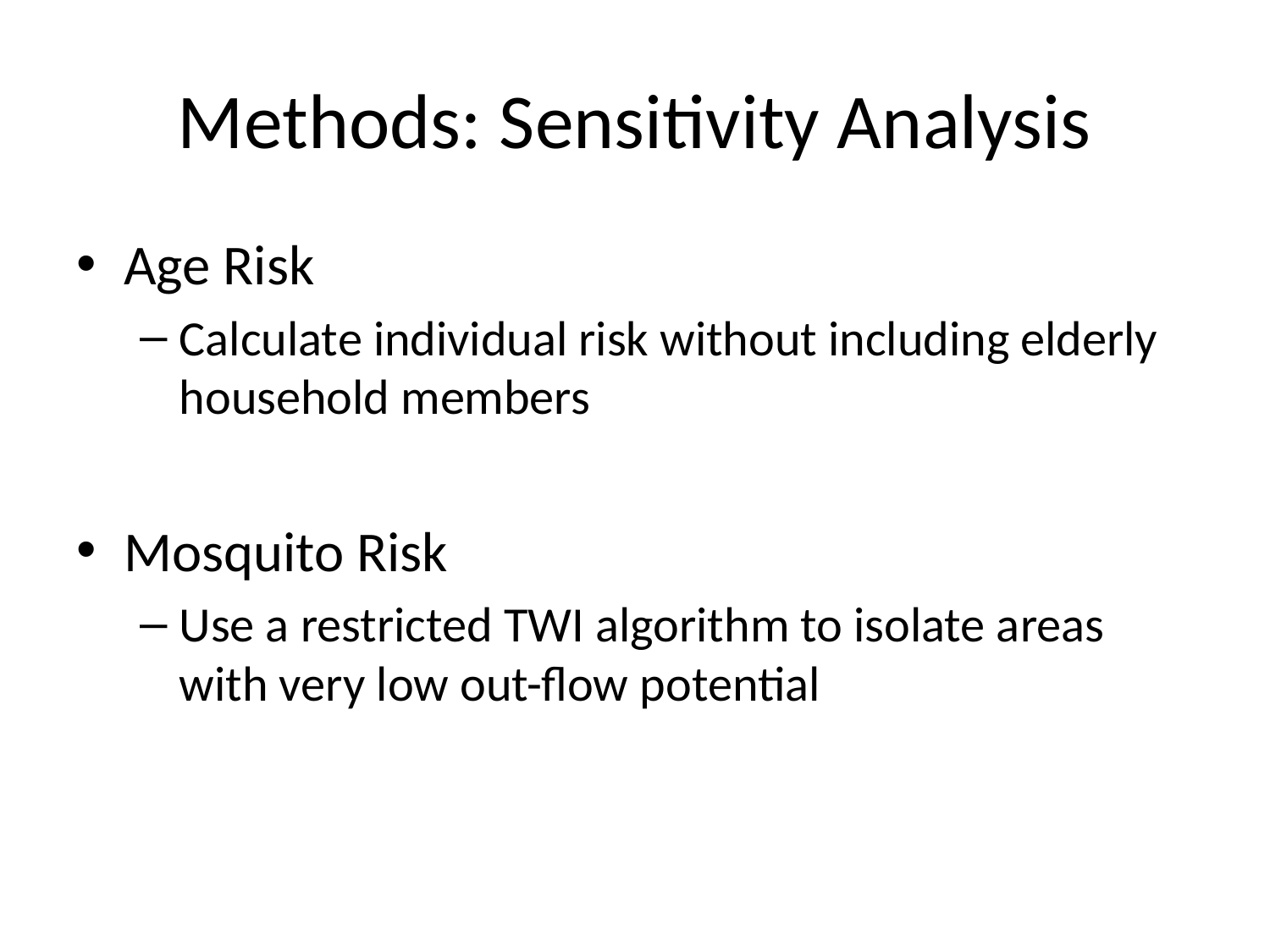

# Methods: Sensitivity Analysis
Age Risk
Calculate individual risk without including elderly household members

Mosquito Risk
Use a restricted TWI algorithm to isolate areas with very low out-flow potential